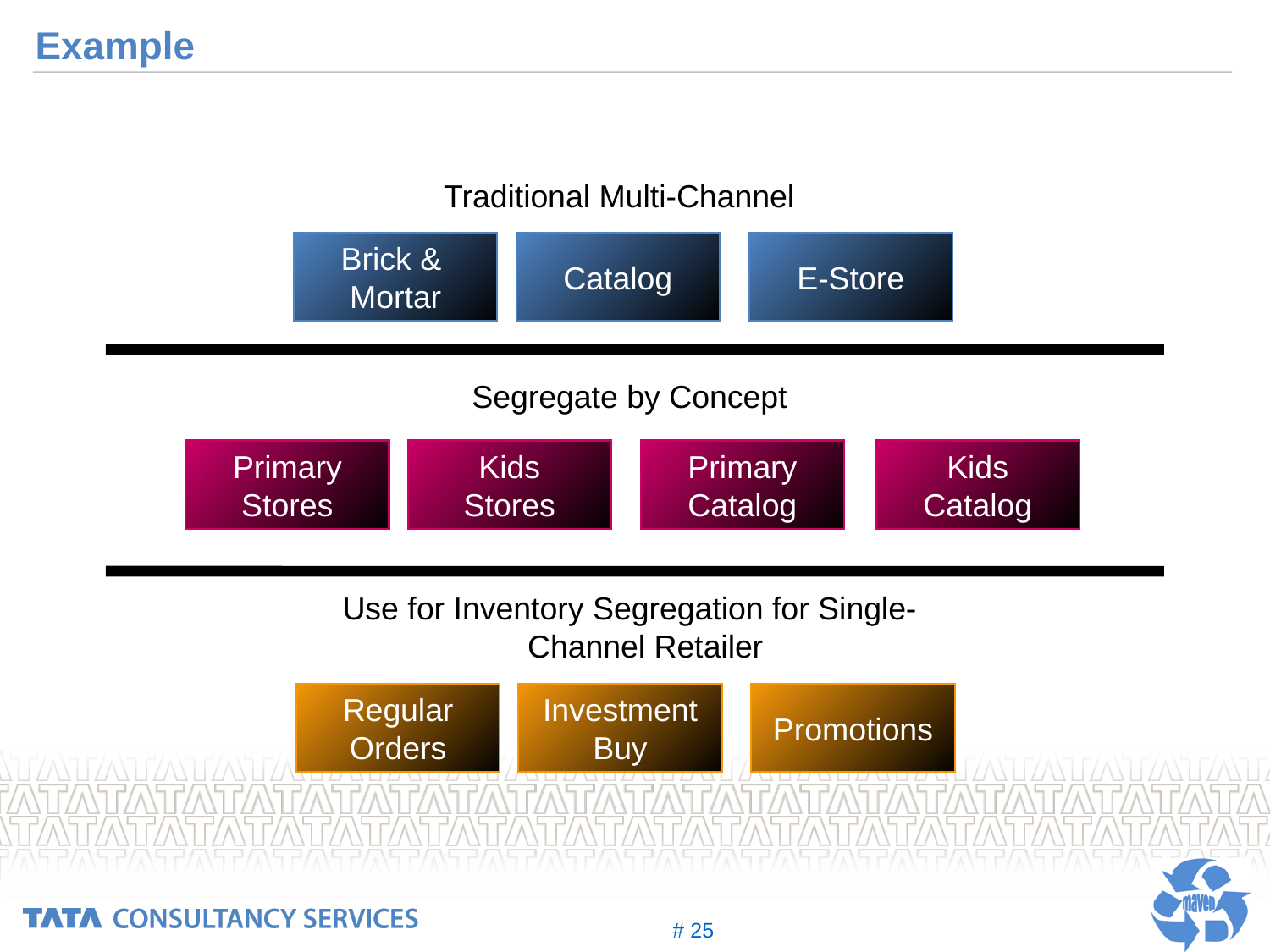

# Example
Traditional Multi-Channel
Brick &
Mortar
Catalog
E-Store

Segregate by Concept
Primary
Stores
Kids
Stores
Primary
Catalog
Kids
Catalog

Use for Inventory Segregation for Single-Channel Retailer
Regular
Orders
Investment
Buy
Promotions